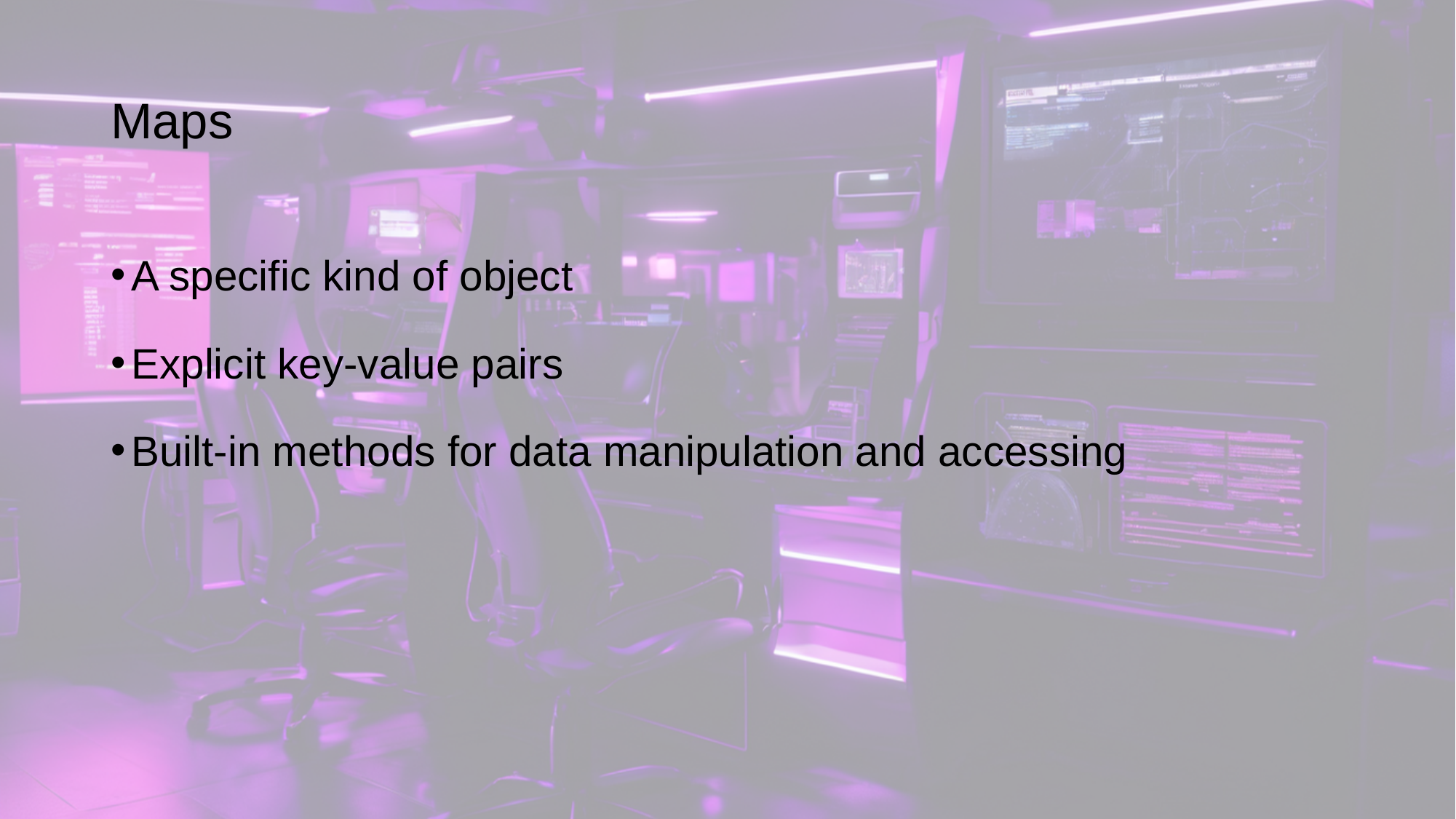

# Maps
A specific kind of object
Explicit key-value pairs
Built-in methods for data manipulation and accessing